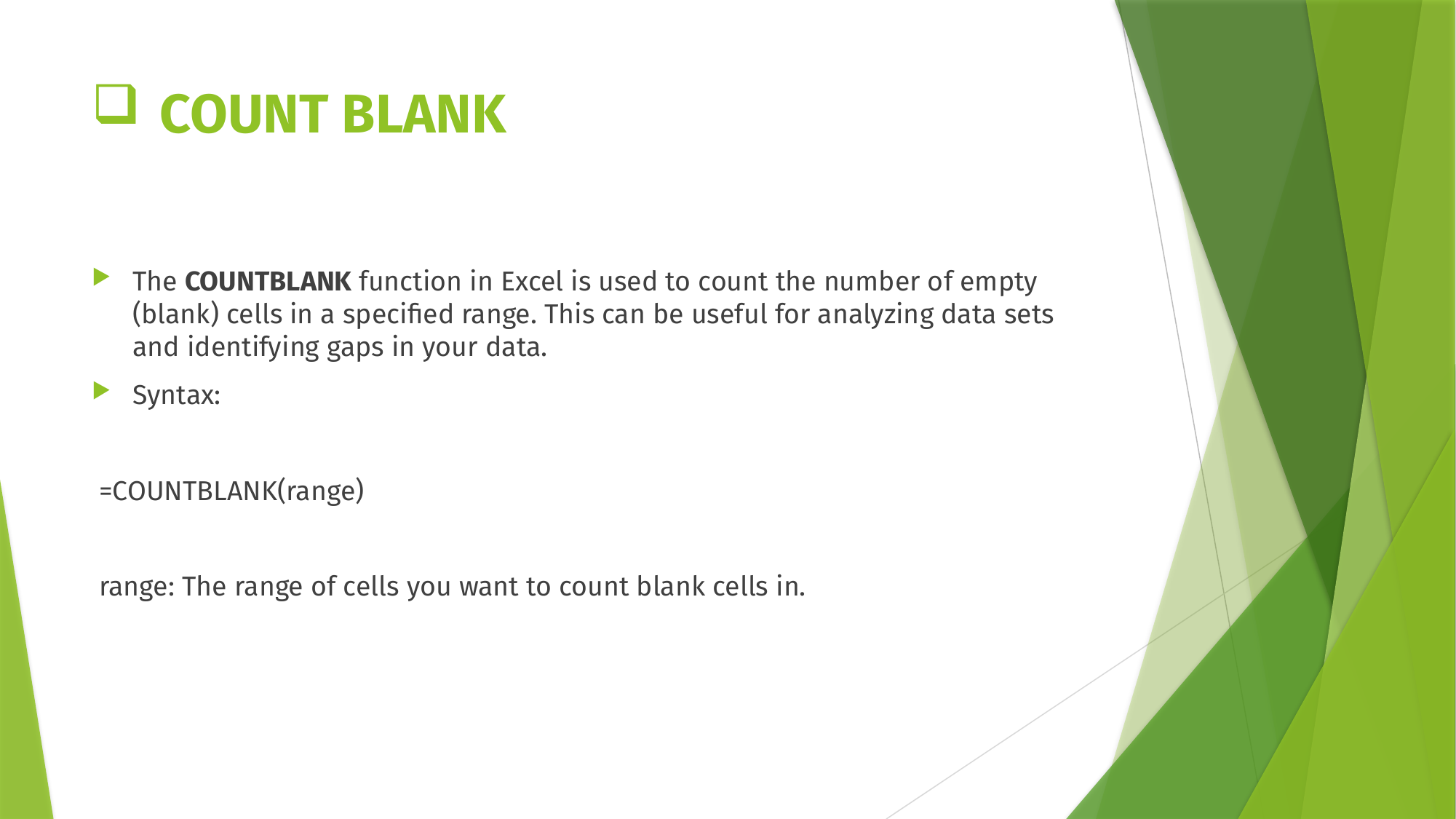

# COUNT BLANK
The COUNTBLANK function in Excel is used to count the number of empty (blank) cells in a specified range. This can be useful for analyzing data sets and identifying gaps in your data.
Syntax:

 =COUNTBLANK(range)

 range: The range of cells you want to count blank cells in.